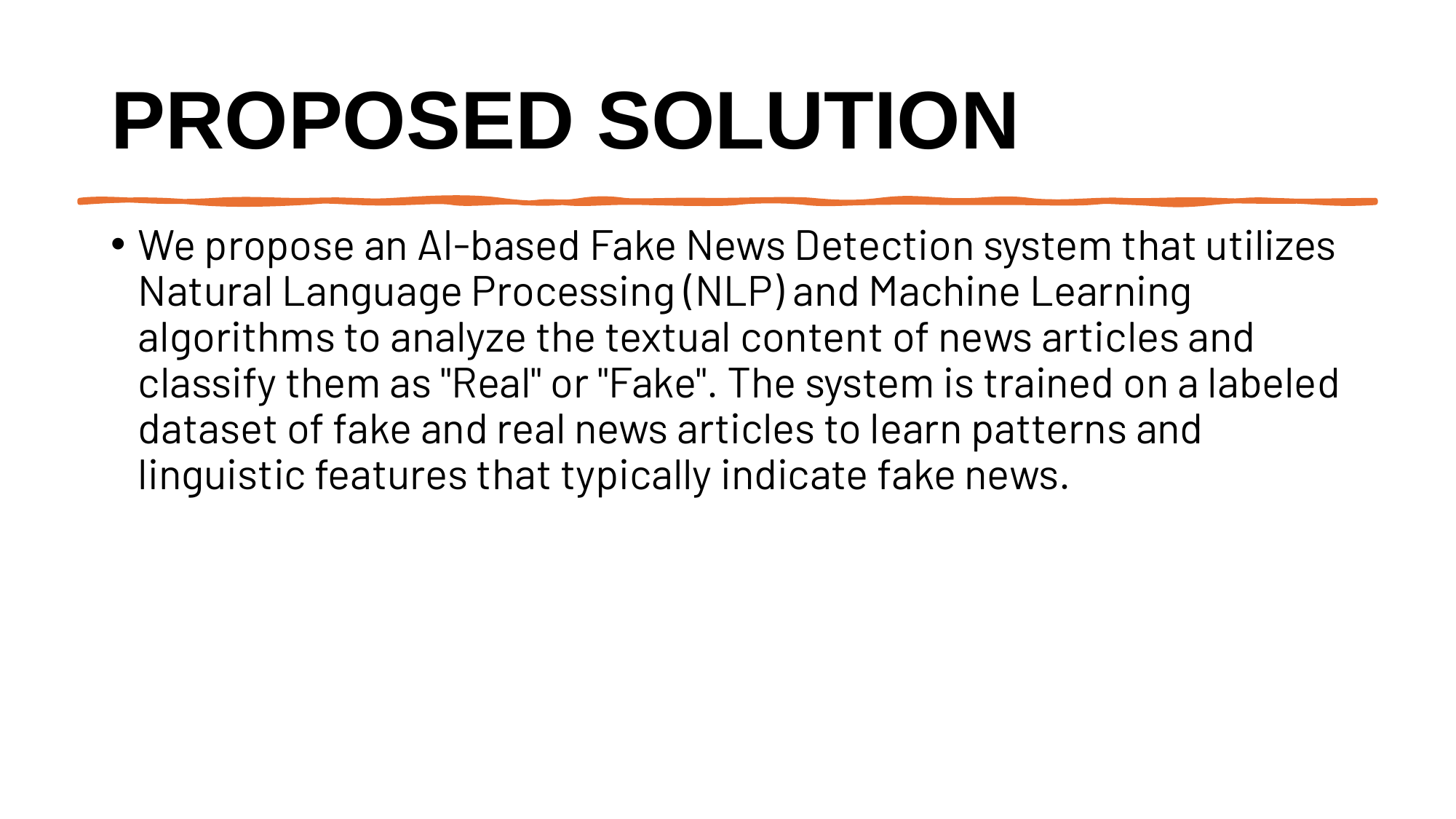

# Proposed Solution

We propose an AI-based Fake News Detection system that utilizes Natural Language Processing (NLP) and Machine Learning algorithms to analyze the textual content of news articles and classify them as "Real" or "Fake". The system is trained on a labeled dataset of fake and real news articles to learn patterns and linguistic features that typically indicate fake news.